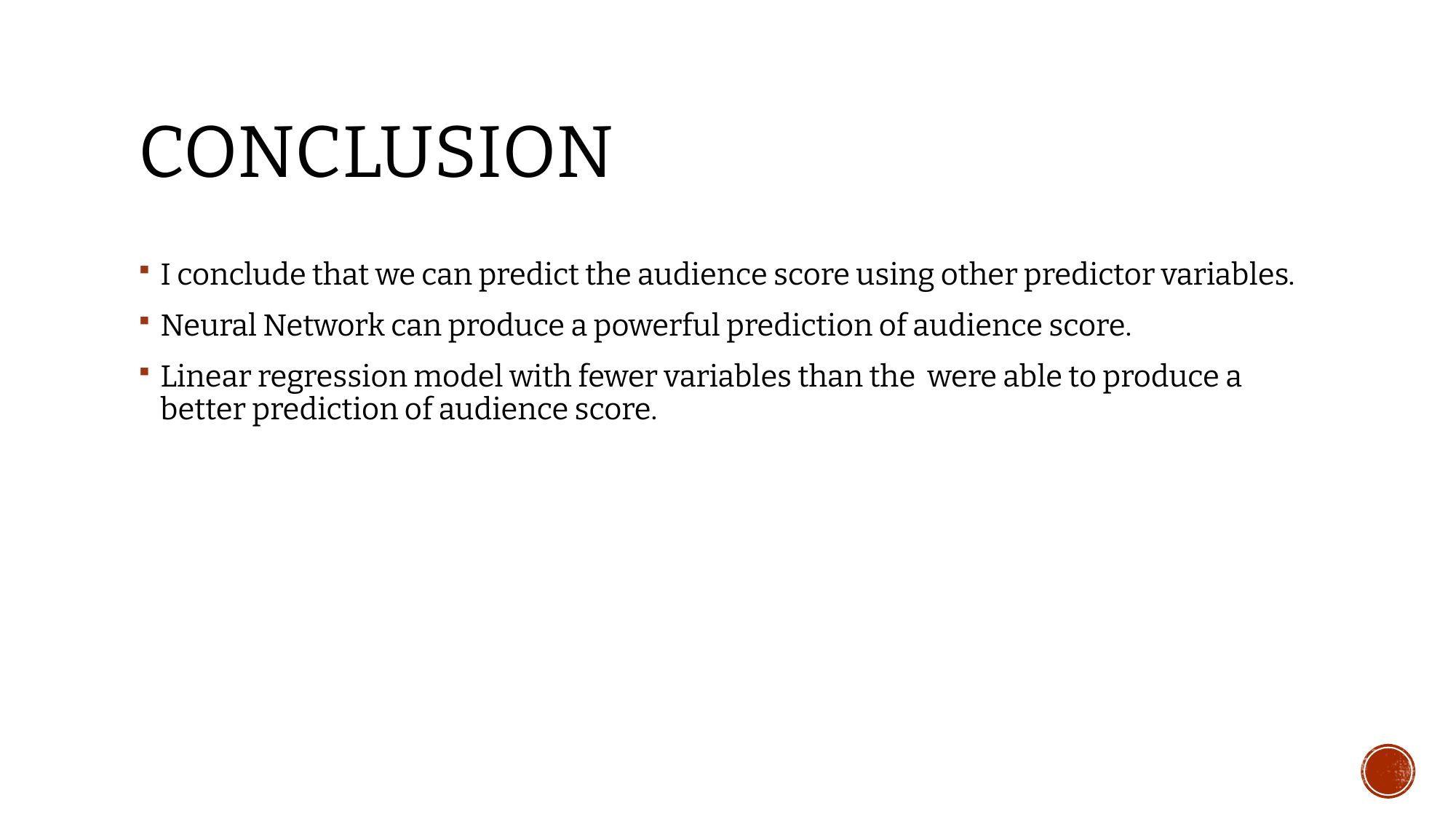

# Conclusion
I conclude that we can predict the audience score using other predictor variables.
Neural Network can produce a powerful prediction of audience score.
Linear regression model with fewer variables than the  were able to produce a better prediction of audience score.